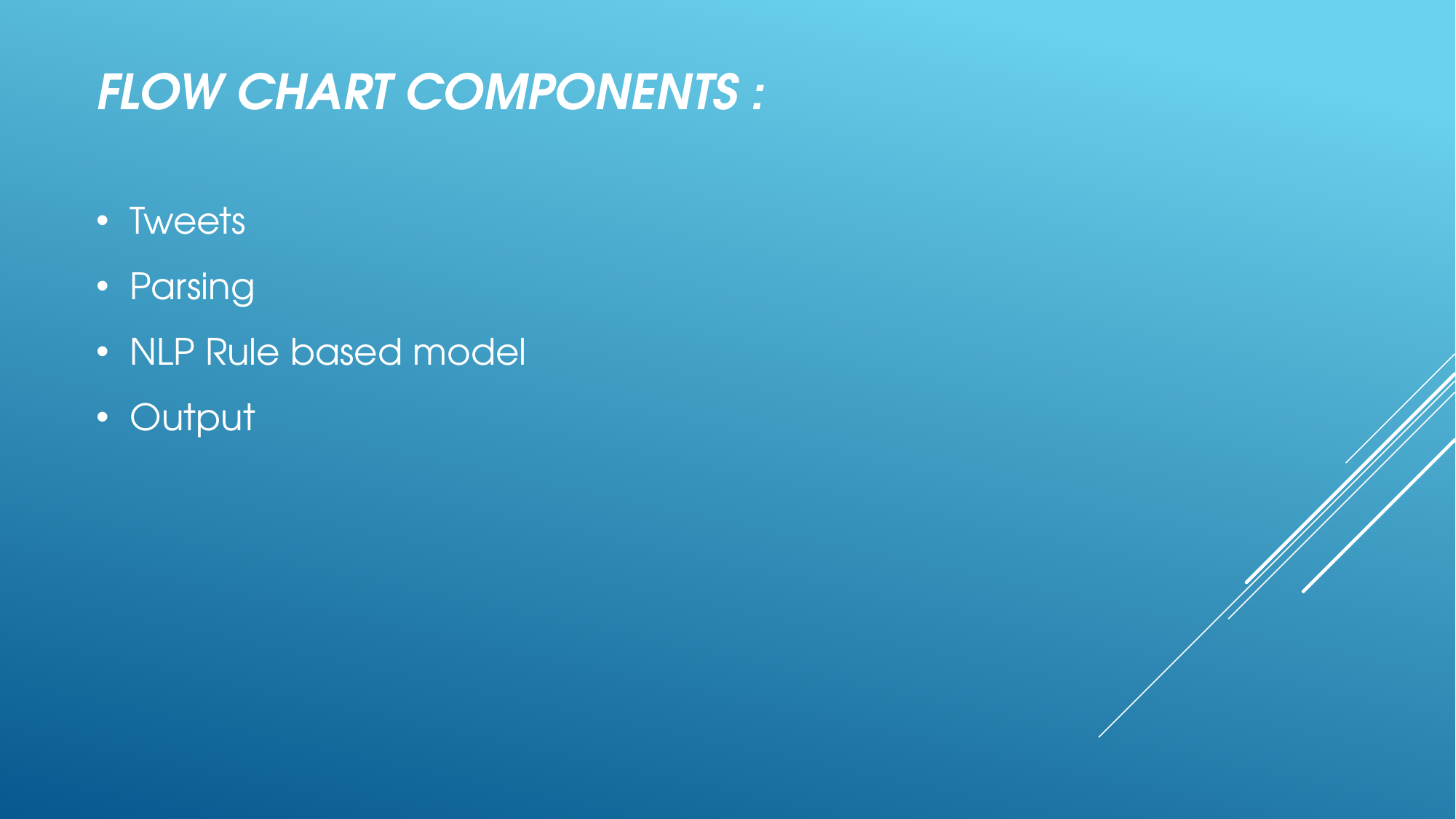

FLOW CHART COMPONENTS :
Tweets
Parsing
NLP Rule based model
Output